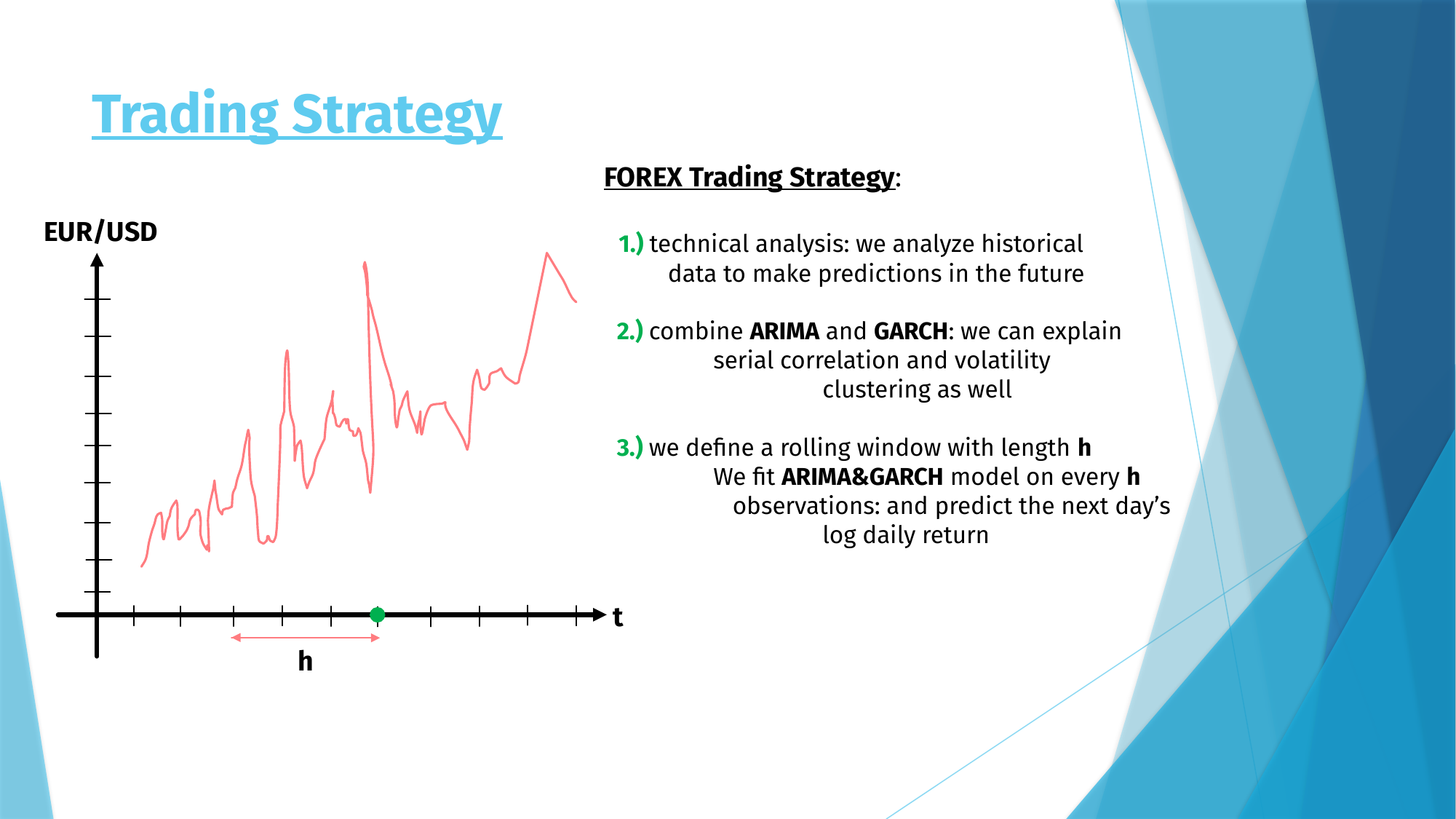

# Trading Strategy
FOREX Trading Strategy:

  1.) technical analysis: we analyze historical
          data to make predictions in the future

  2.) combine ARIMA and GARCH: we can explain
	serial correlation and volatility
		clustering as well

  3.) we define a rolling window with length h
	We fit ARIMA&GARCH model on every h
	   observations: and predict the next day’s
		log daily return
EUR/USD

t

h